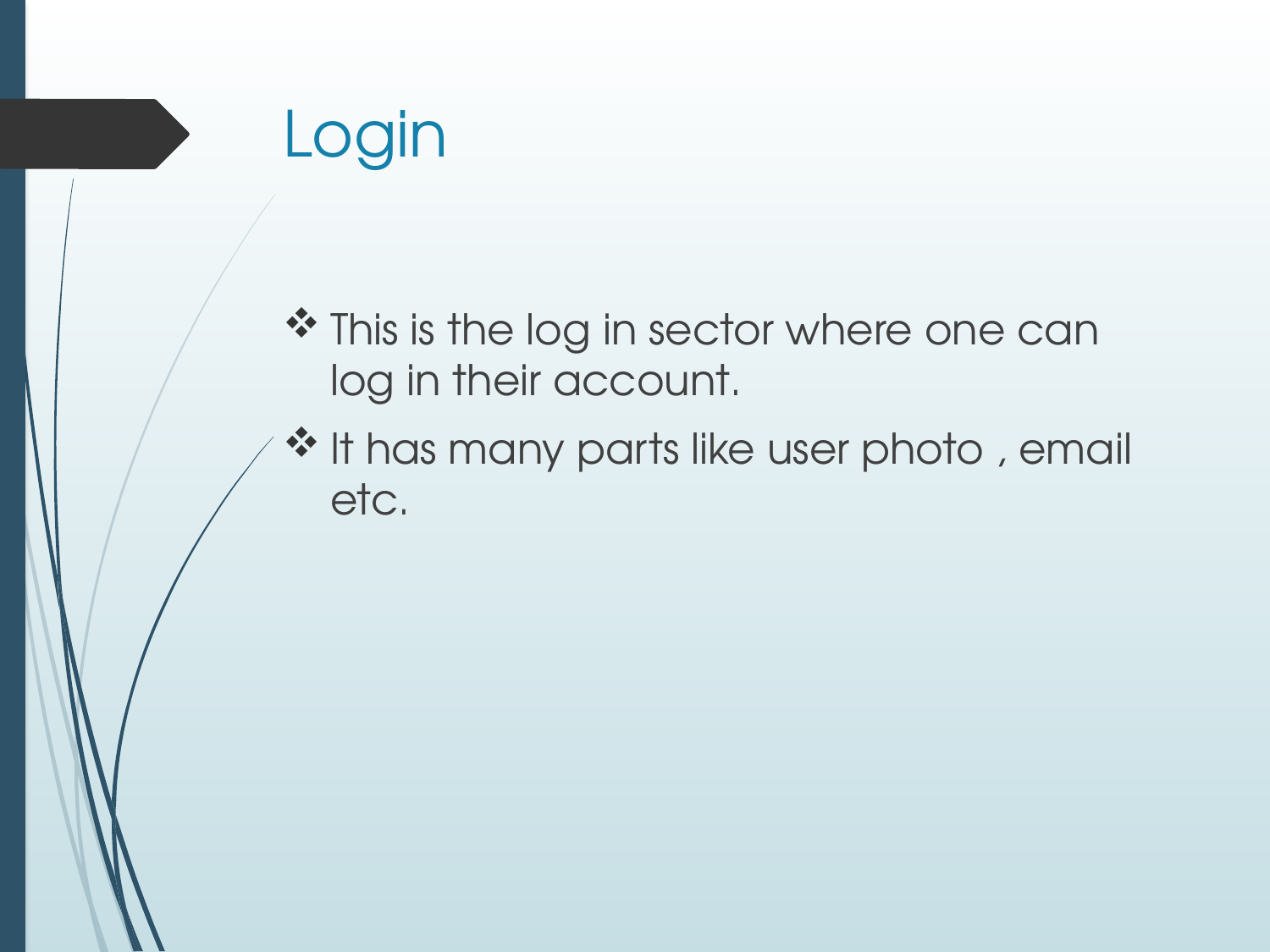

# Login
This is the log in sector where one can log in their account.
It has many parts like user photo , email etc.